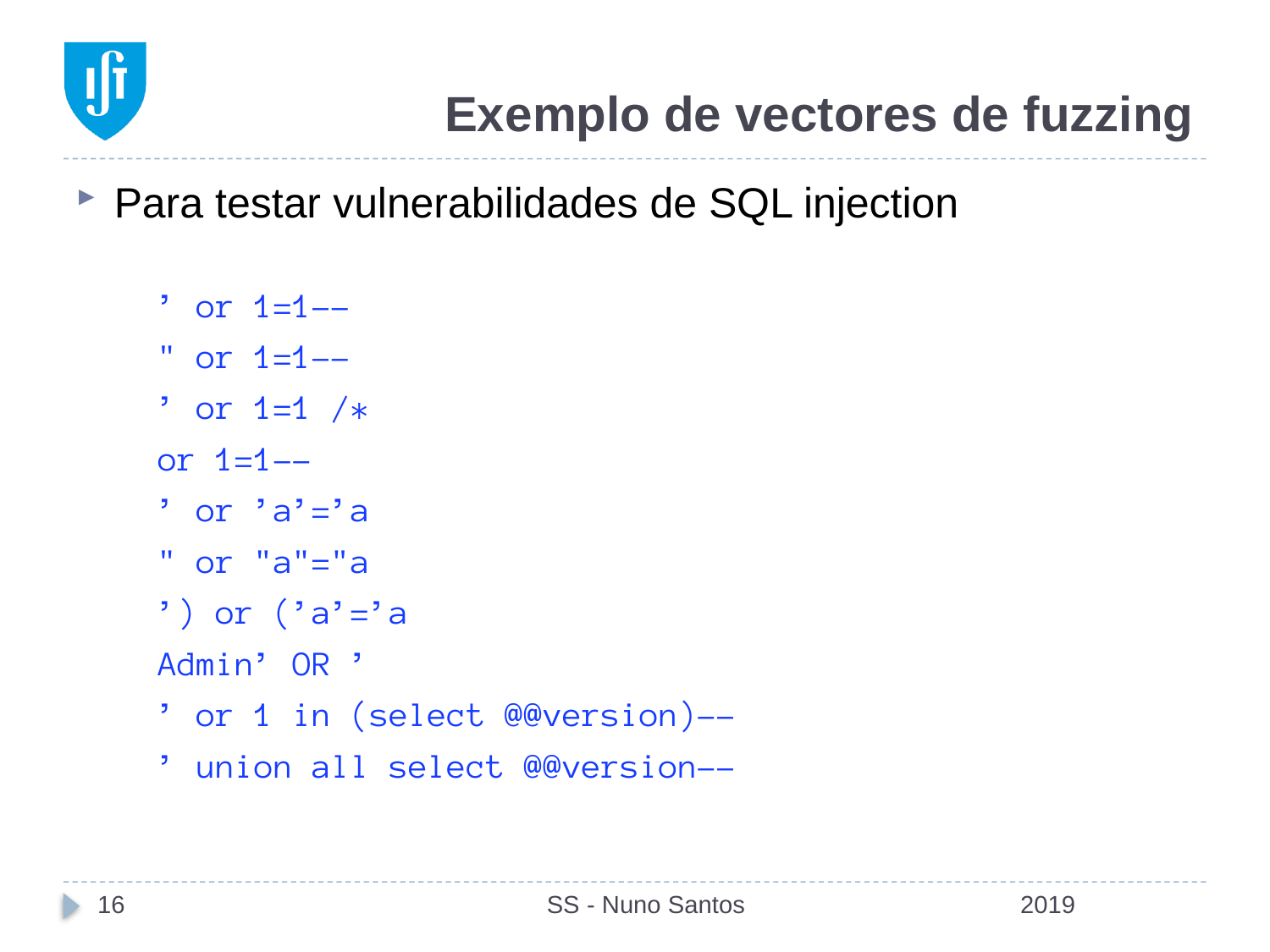

# Exemplo de vectores de fuzzing
Para testar vulnerabilidades de SQL injection

’ or 1=1--
" or 1=1--
’ or 1=1 /*
or 1=1--
’ or ’a’=’a
" or "a"="a
’) or (’a’=’a
Admin’ OR ’
’ or 1 in (select @@version)--
’ union all select @@version--

16
SS - Nuno Santos
2019